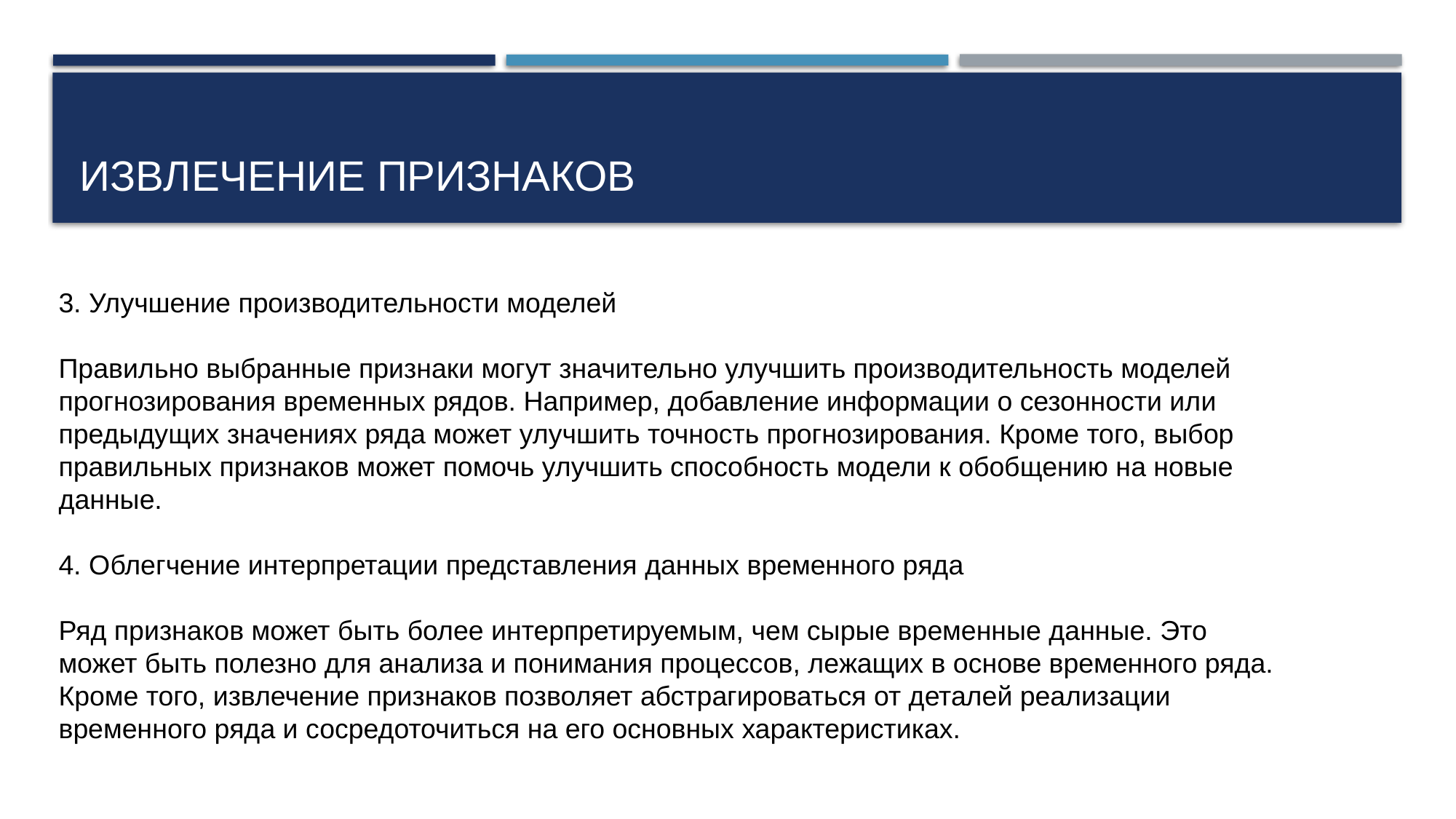

# Извлечение признаков
3. Улучшение производительности моделей

Правильно выбранные признаки могут значительно улучшить производительность моделей прогнозирования временных рядов. Например, добавление информации о сезонности или предыдущих значениях ряда может улучшить точность прогнозирования. Кроме того, выбор правильных признаков может помочь улучшить способность модели к обобщению на новые данные.

4. Облегчение интерпретации представления данных временного ряда

Ряд признаков может быть более интерпретируемым, чем сырые временные данные. Это может быть полезно для анализа и понимания процессов, лежащих в основе временного ряда. Кроме того, извлечение признаков позволяет абстрагироваться от деталей реализации временного ряда и сосредоточиться на его основных характеристиках.